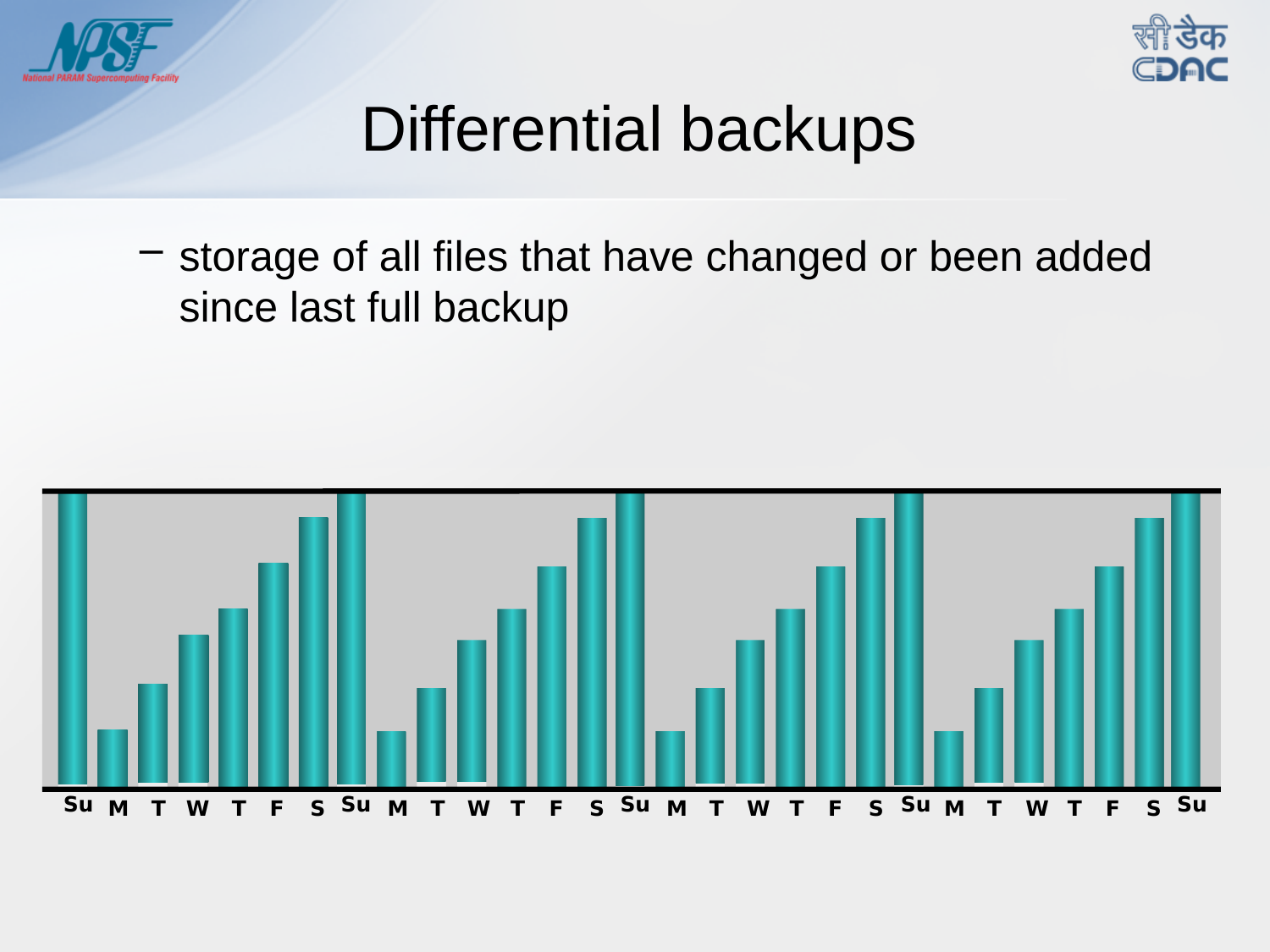

# Differential backups
storage of all files that have changed or been added since last full backup

Su
Su
Su
Su
Su
M
T
W
T
F
S
M
T
W
T
F
S
M
T
W
T
F
S
M
T
W
T
F
S